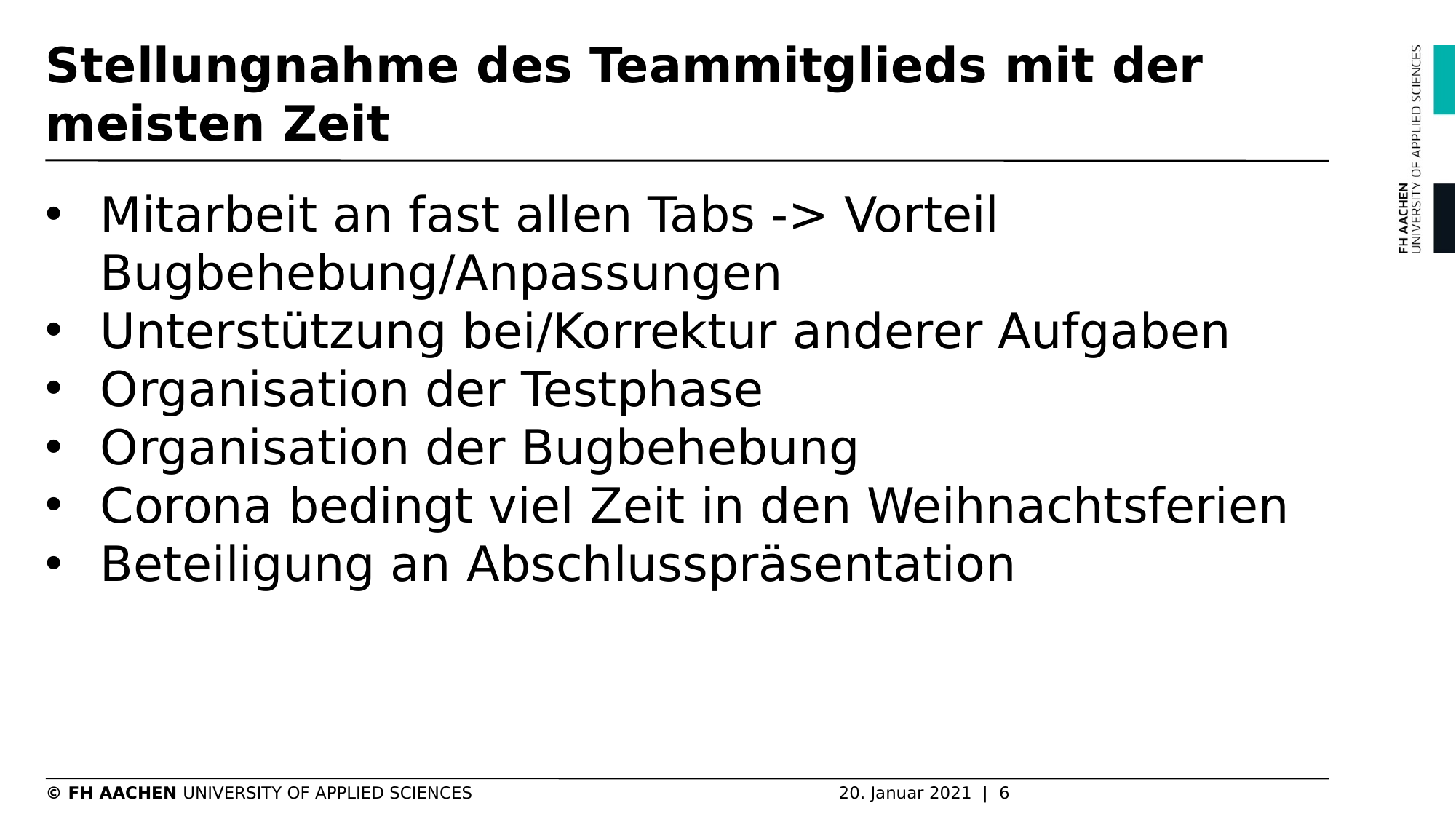

# Stellungnahme des Teammitglieds mit der meisten Zeit
Mitarbeit an fast allen Tabs -> Vorteil Bugbehebung/Anpassungen
Unterstützung bei/Korrektur anderer Aufgaben
Organisation der Testphase
Organisation der Bugbehebung
Corona bedingt viel Zeit in den Weihnachtsferien
Beteiligung an Abschlusspräsentation